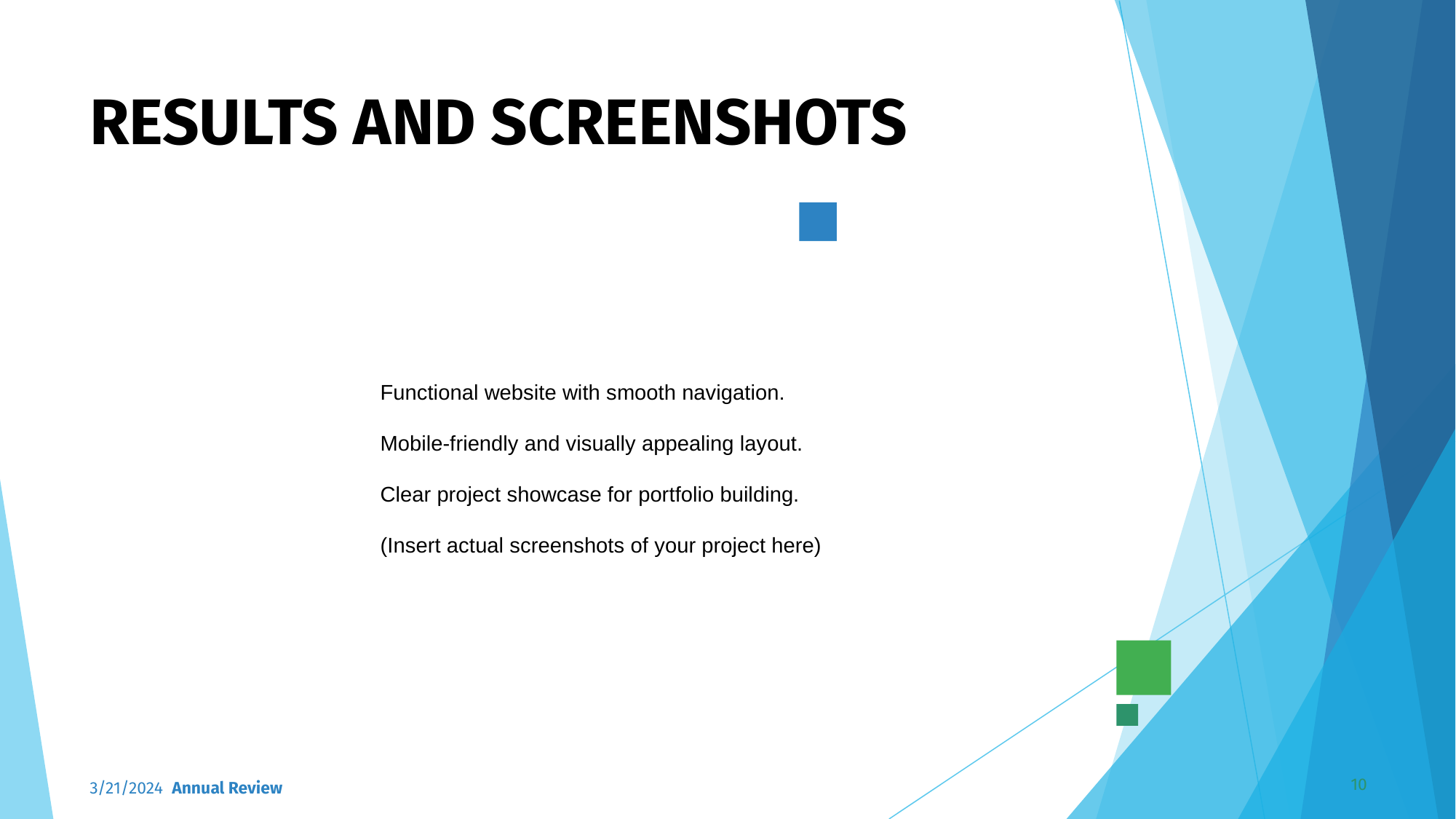

# RESULTS AND SCREENSHOTS

Functional website with smooth navigation.

Mobile-friendly and visually appealing layout.

Clear project showcase for portfolio building.

(Insert actual screenshots of your project here)

10
3/21/2024  Annual Review